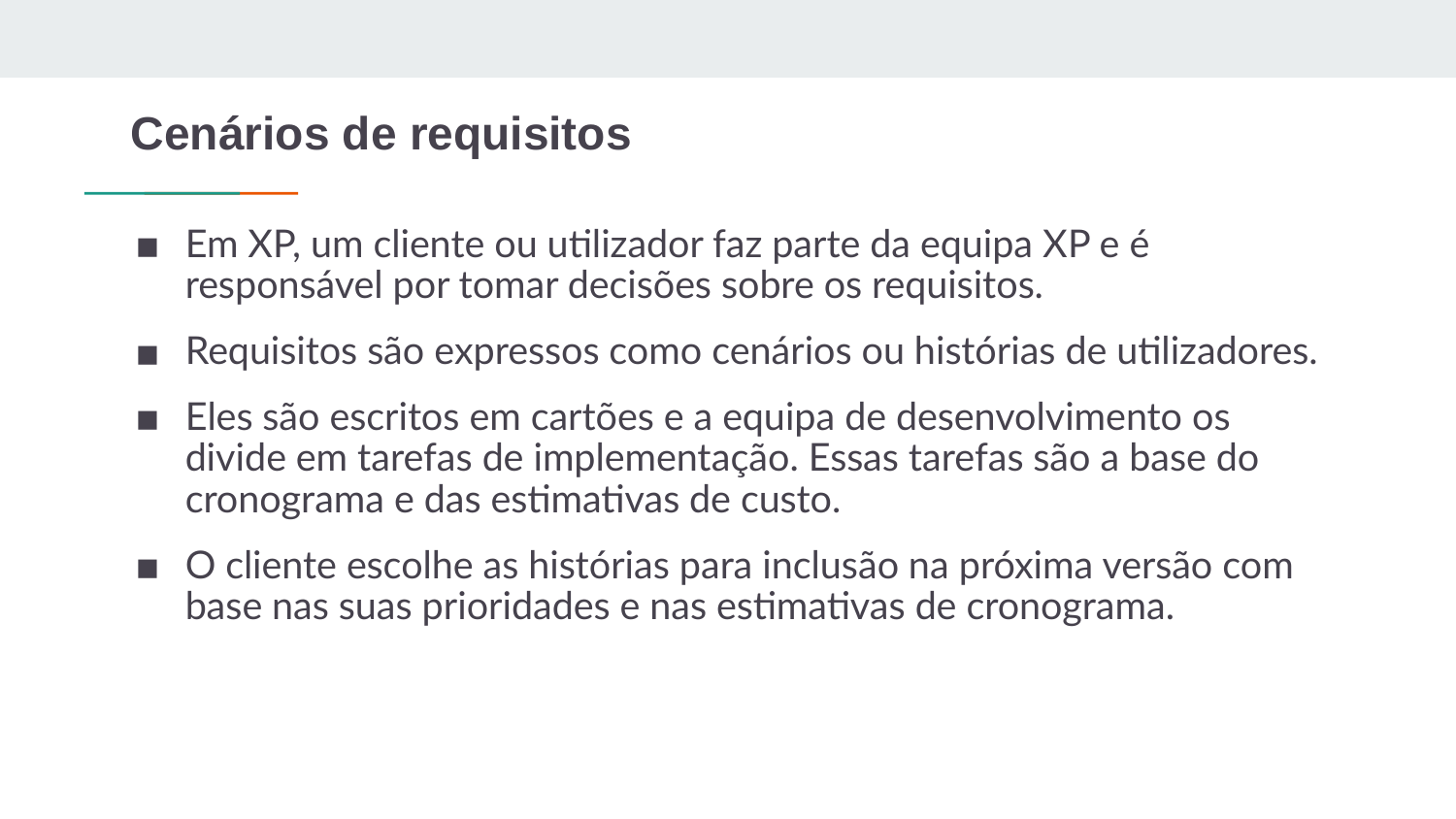

# Cenários de requisitos

Em XP, um cliente ou utilizador faz parte da equipa XP e é responsável por tomar decisões sobre os requisitos.
Requisitos são expressos como cenários ou histórias de utilizadores.
Eles são escritos em cartões e a equipa de desenvolvimento os divide em tarefas de implementação. Essas tarefas são a base do cronograma e das estimativas de custo.
O cliente escolhe as histórias para inclusão na próxima versão com base nas suas prioridades e nas estimativas de cronograma.